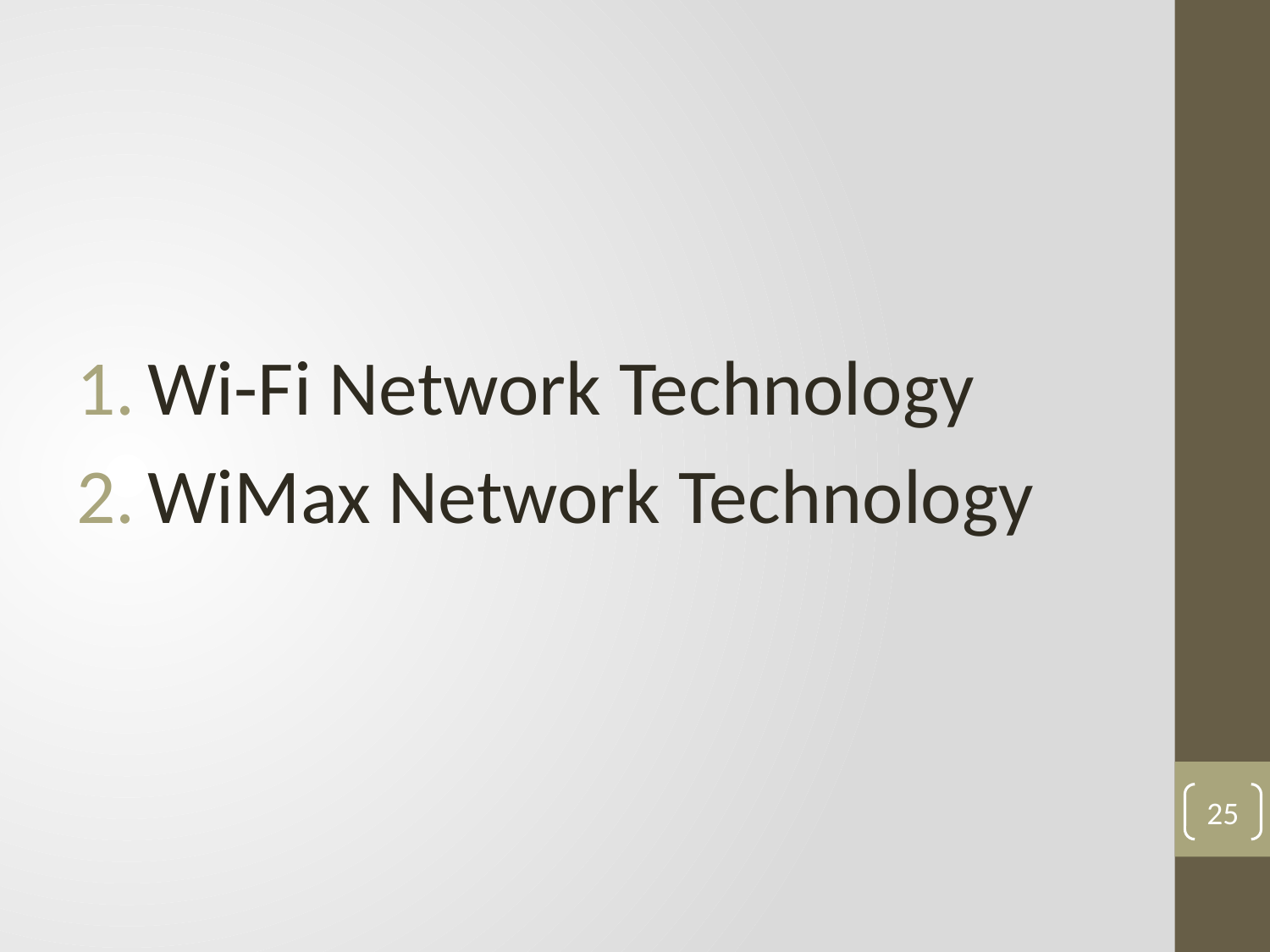

#

Wi-Fi Network Technology
WiMax Network Technology
25